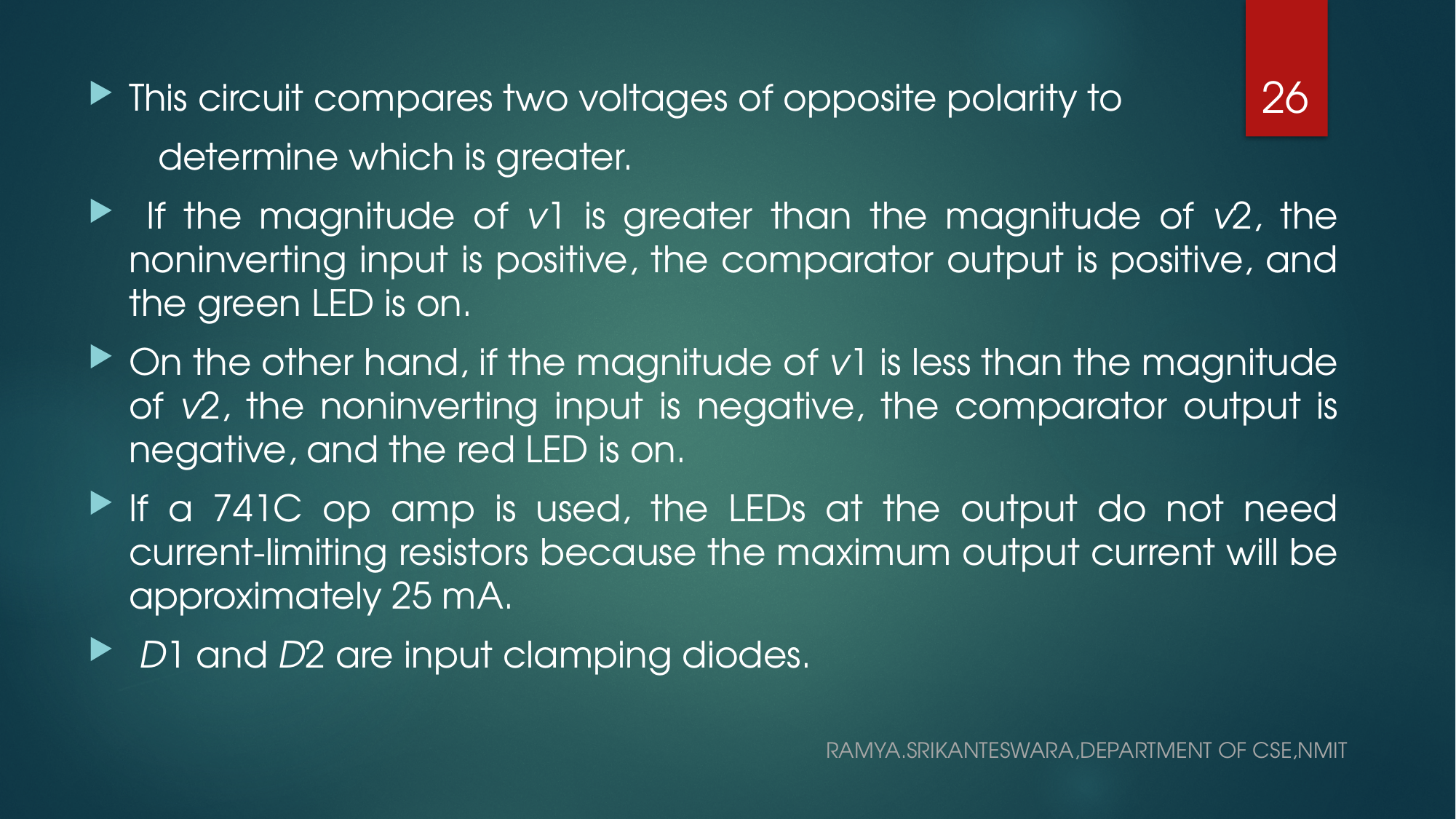

26
This circuit compares two voltages of opposite polarity to
       determine which is greater.
 If the magnitude of v1 is greater than the magnitude of v2, the noninverting input is positive, the comparator output is positive, and the green LED is on.
On the other hand, if the magnitude of v1 is less than the magnitude of v2, the noninverting input is negative, the comparator output is negative, and the red LED is on.
If a 741C op amp is used, the LEDs at the output do not need current-limiting resistors because the maximum output current will be approximately 25 mA.
 D1 and D2 are input clamping diodes.
RAMYA.SRIKANTESWARA,DEPARTMENT OF CSE,NMIT